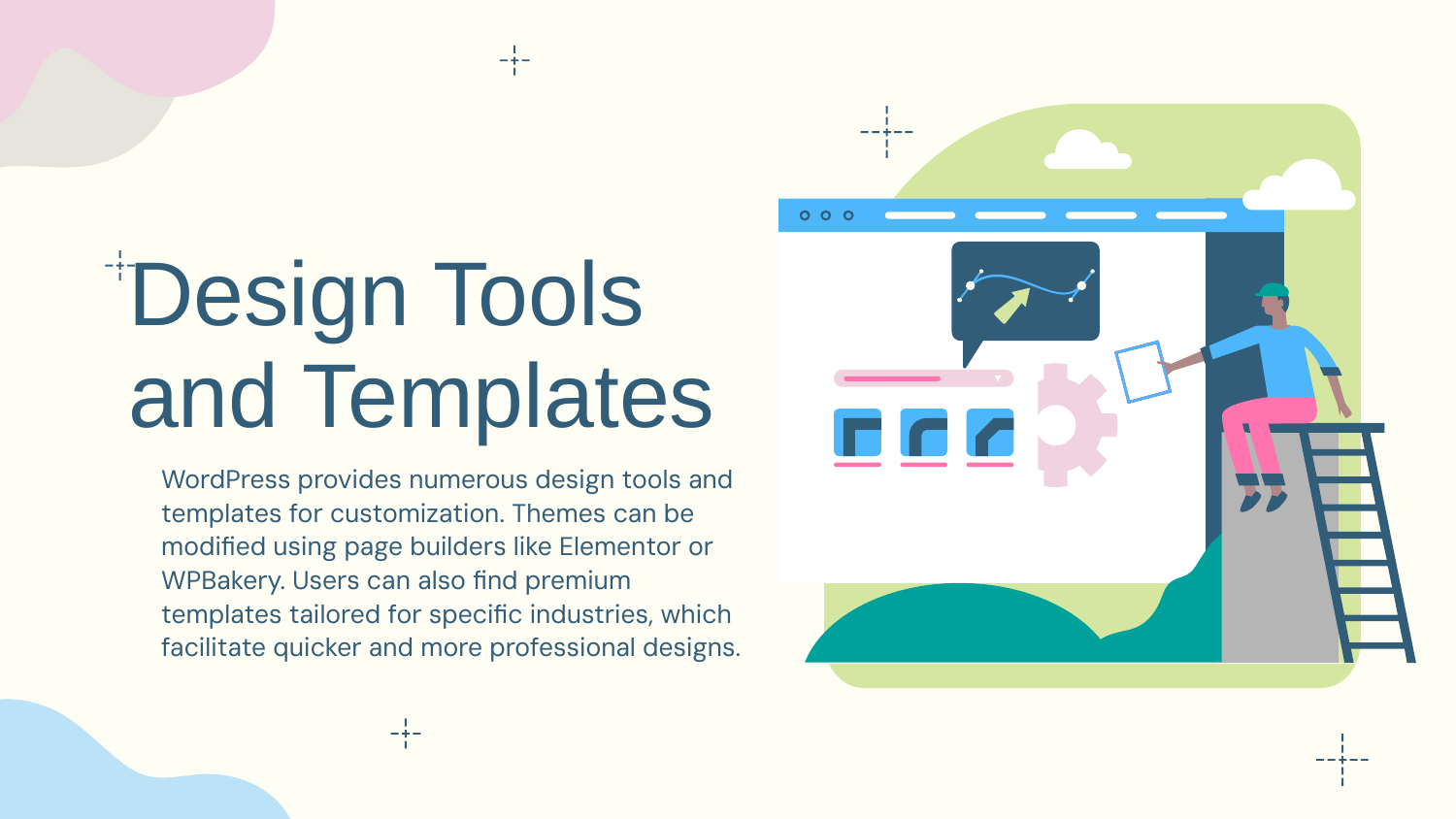

# Design Tools and Templates
WordPress provides numerous design tools and templates for customization. Themes can be modified using page builders like Elementor or WPBakery. Users can also find premium templates tailored for specific industries, which facilitate quicker and more professional designs.